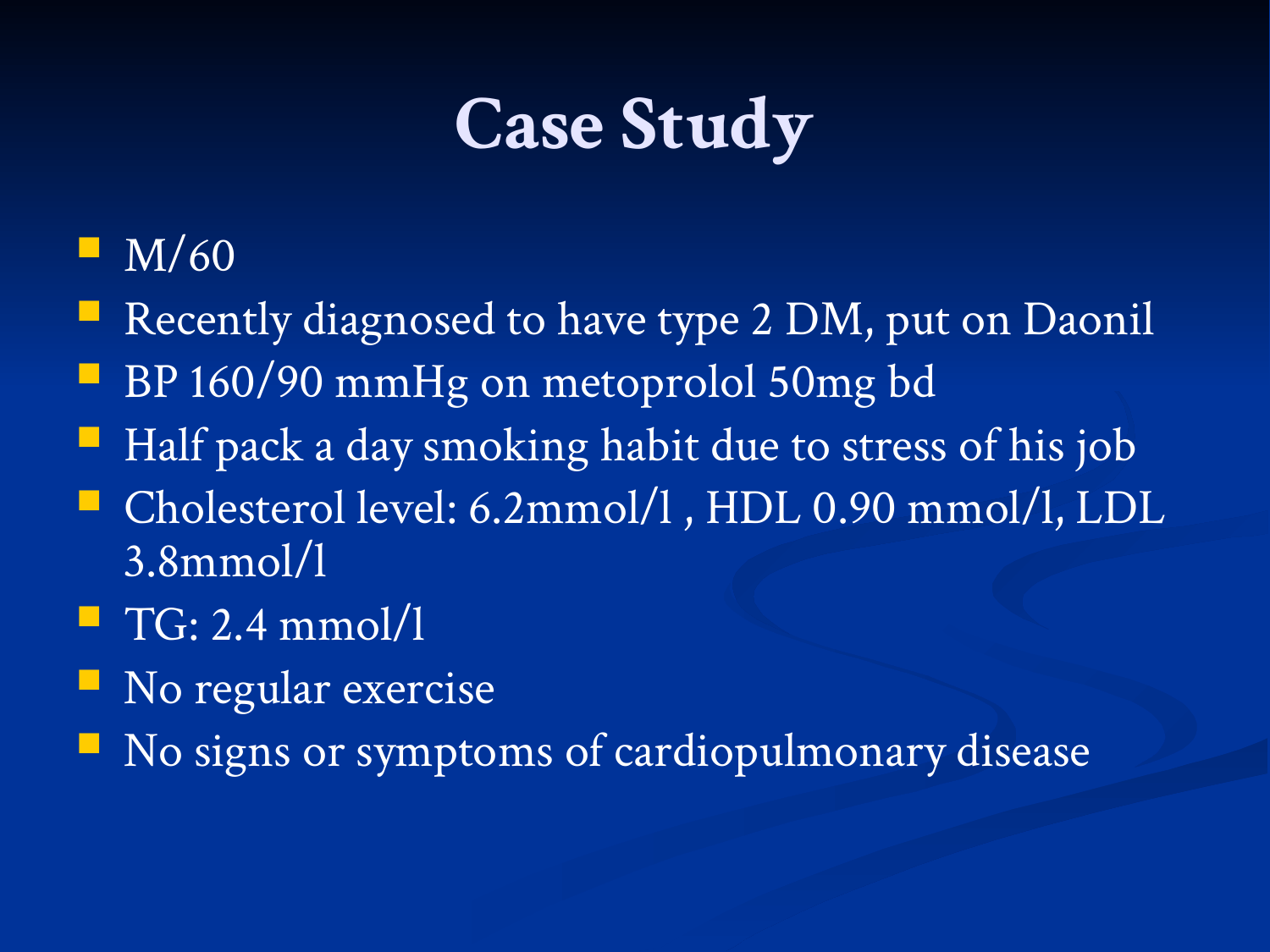

# Case Study
M/60
Recently diagnosed to have type 2 DM, put on Daonil
BP 160/90 mmHg on metoprolol 50mg bd
Half pack a day smoking habit due to stress of his job
Cholesterol level: 6.2mmol/l , HDL 0.90 mmol/l, LDL 3.8mmol/l
TG: 2.4 mmol/l
No regular exercise
No signs or symptoms of cardiopulmonary disease